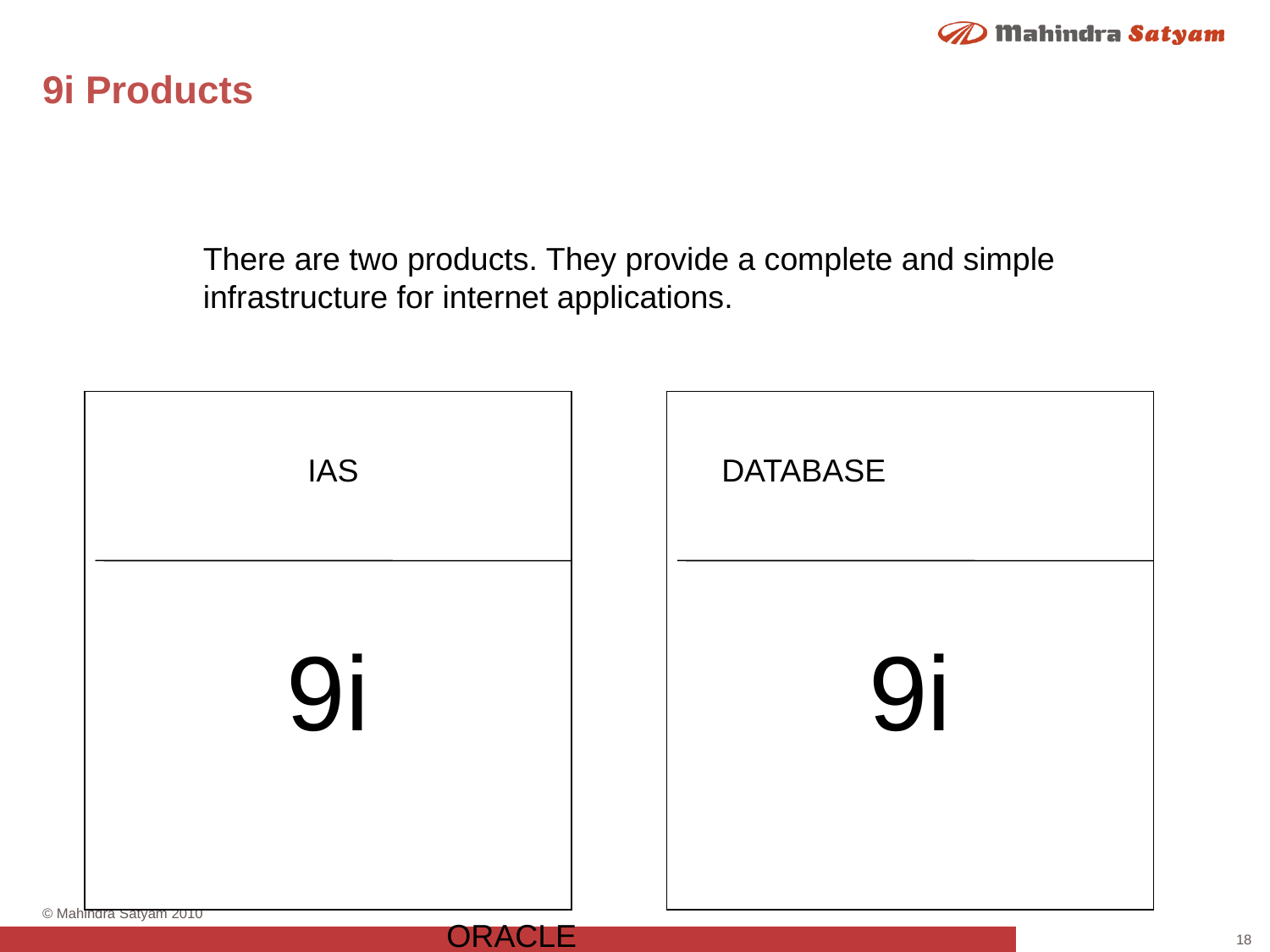

# 9i Products
There are two products. They provide a complete and simple infrastructure for internet applications.

9i

9i
IAS
DATABASE

ORACLE